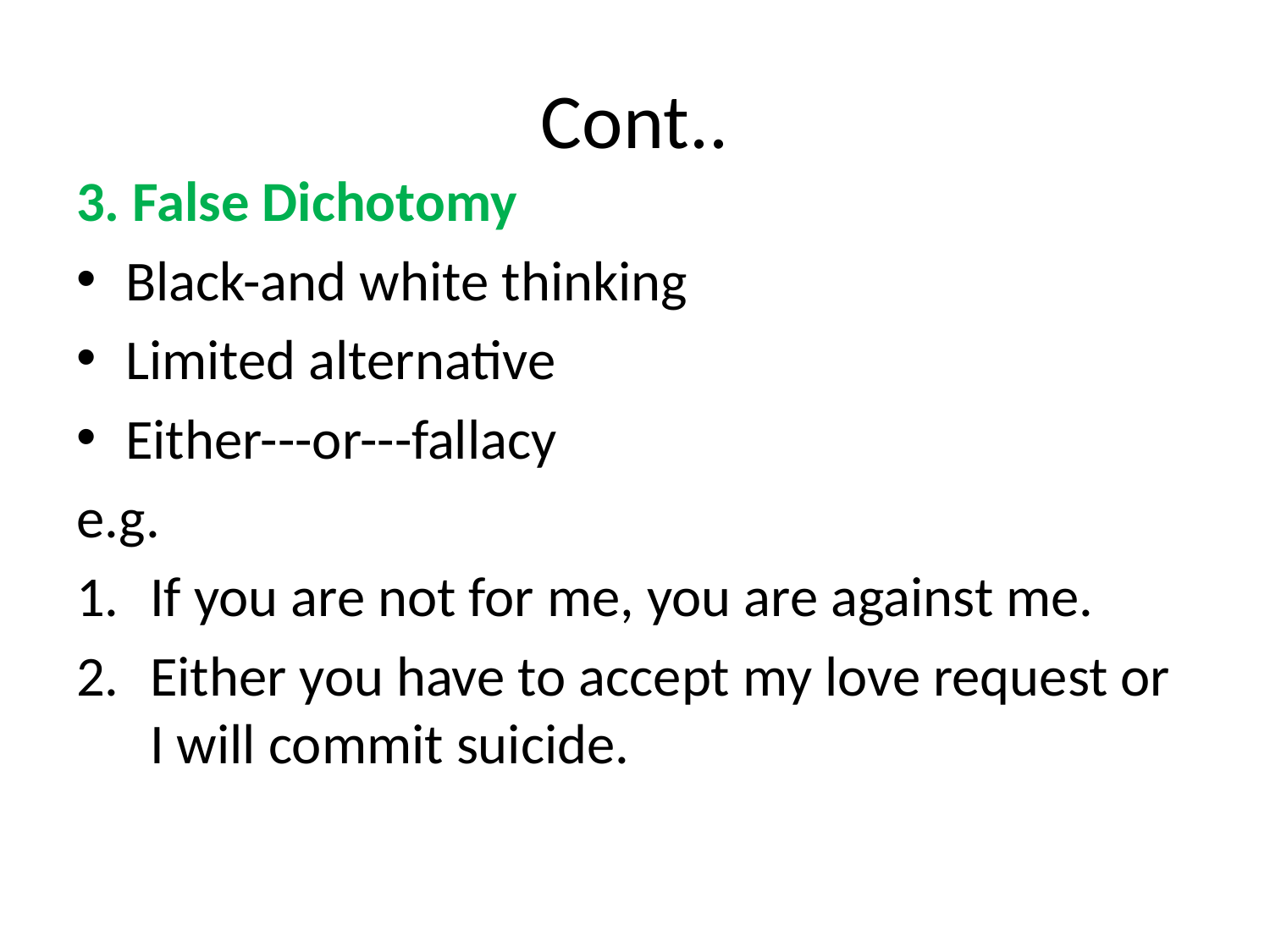

# Cont..
3. False Dichotomy
Black-and white thinking
Limited alternative
Either---or---fallacy
e.g.
If you are not for me, you are against me.
Either you have to accept my love request or I will commit suicide.